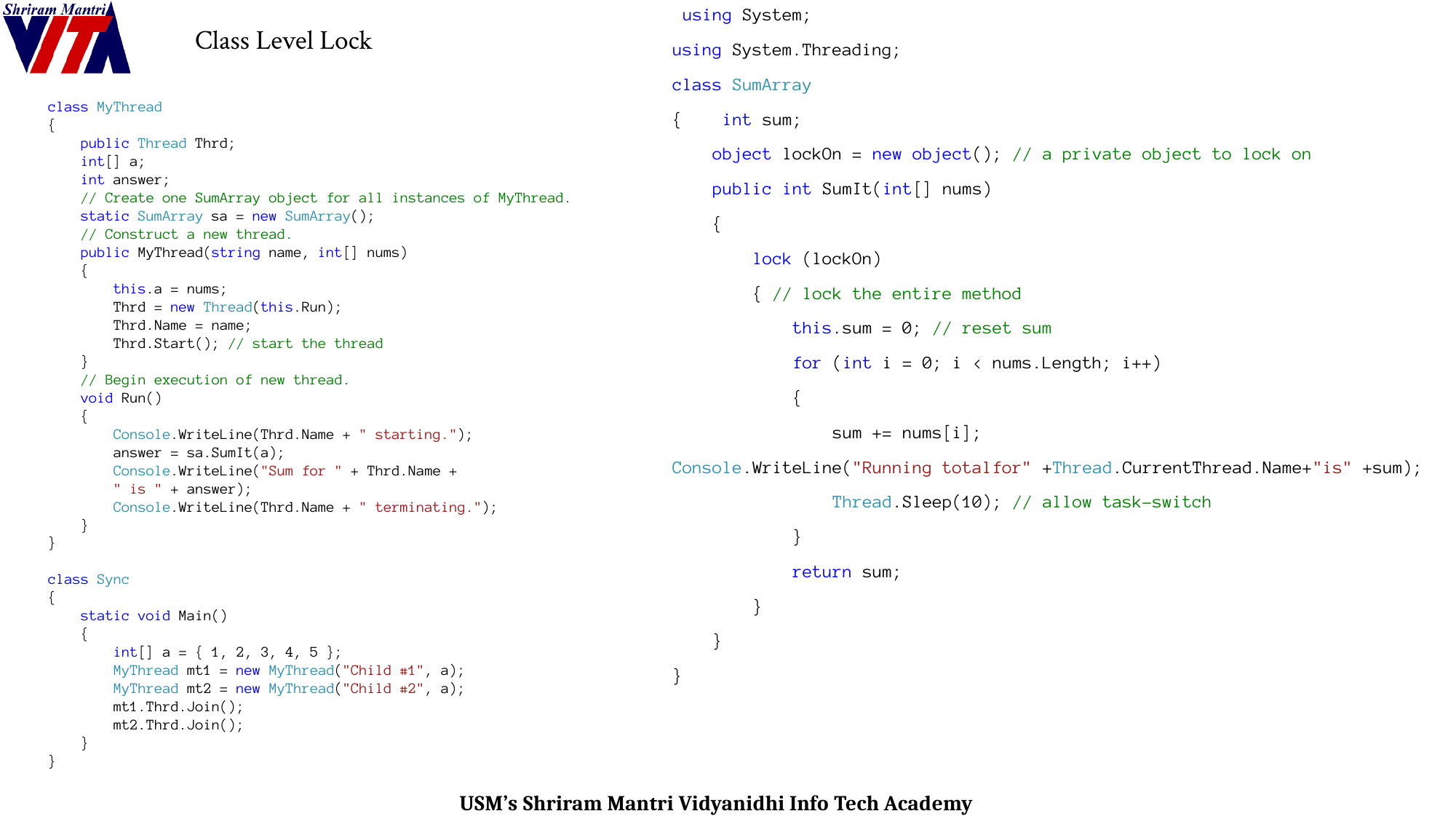

using System;
using System.Threading;
class SumArray
{    int sum;
    object lockOn = new object(); // a private object to lock on
    public int SumIt(int[] nums)
    {
        lock (lockOn)
        { // lock the entire method
            this.sum = 0; // reset sum
            for (int i = 0; i < nums.Length; i++)
            {
                sum += nums[i];
Console.WriteLine("Running totalfor" +Thread.CurrentThread.Name+"is" +sum);
                Thread.Sleep(10); // allow task-switch
            }
            return sum;
        }
    }
}
Class Level Lock
class MyThread
{
    public Thread Thrd;
    int[] a;
    int answer;
    // Create one SumArray object for all instances of MyThread.
    static SumArray sa = new SumArray();
    // Construct a new thread.
    public MyThread(string name, int[] nums)
    {
        this.a = nums;
        Thrd = new Thread(this.Run);
        Thrd.Name = name;
        Thrd.Start(); // start the thread
    }
    // Begin execution of new thread.
    void Run()
    {
        Console.WriteLine(Thrd.Name + " starting.");
        answer = sa.SumIt(a);
        Console.WriteLine("Sum for " + Thrd.Name +
        " is " + answer);
        Console.WriteLine(Thrd.Name + " terminating.");
    }
}

class Sync
{
    static void Main()
    {
        int[] a = { 1, 2, 3, 4, 5 };
        MyThread mt1 = new MyThread("Child #1", a);
        MyThread mt2 = new MyThread("Child #2", a);
        mt1.Thrd.Join();
        mt2.Thrd.Join();
    }
}